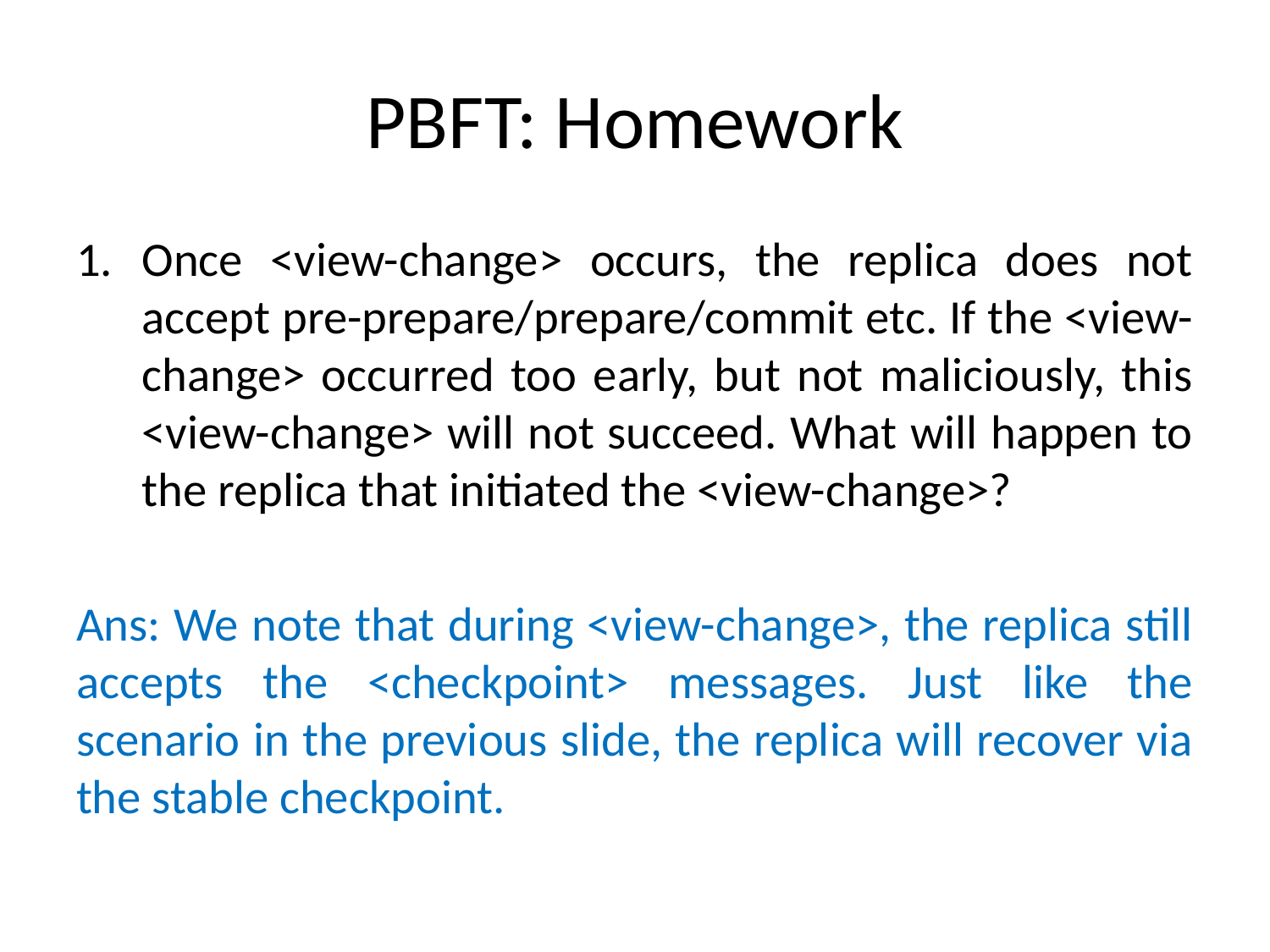

# PBFT: Homework
Once <view-change> occurs, the replica does not accept pre-prepare/prepare/commit etc. If the <view-change> occurred too early, but not maliciously, this <view-change> will not succeed. What will happen to the replica that initiated the <view-change>?

Ans: We note that during <view-change>, the replica still accepts the <checkpoint> messages. Just like the scenario in the previous slide, the replica will recover via the stable checkpoint.